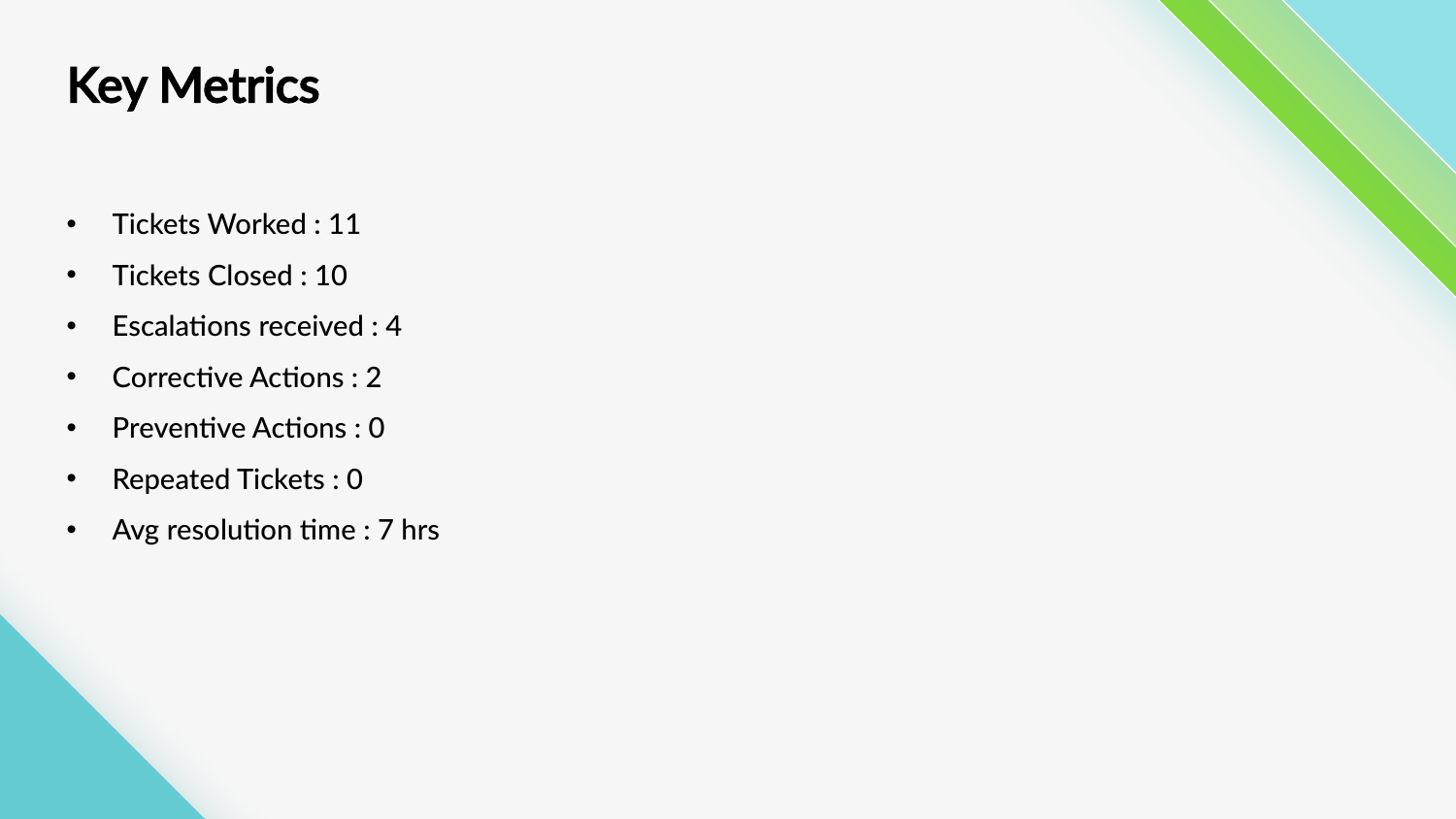

Key Metrics
Tickets Worked : 11
Tickets Closed : 10
Escalations received : 4
Corrective Actions : 2
Preventive Actions : 0
Repeated Tickets : 0
Avg resolution time : 7 hrs